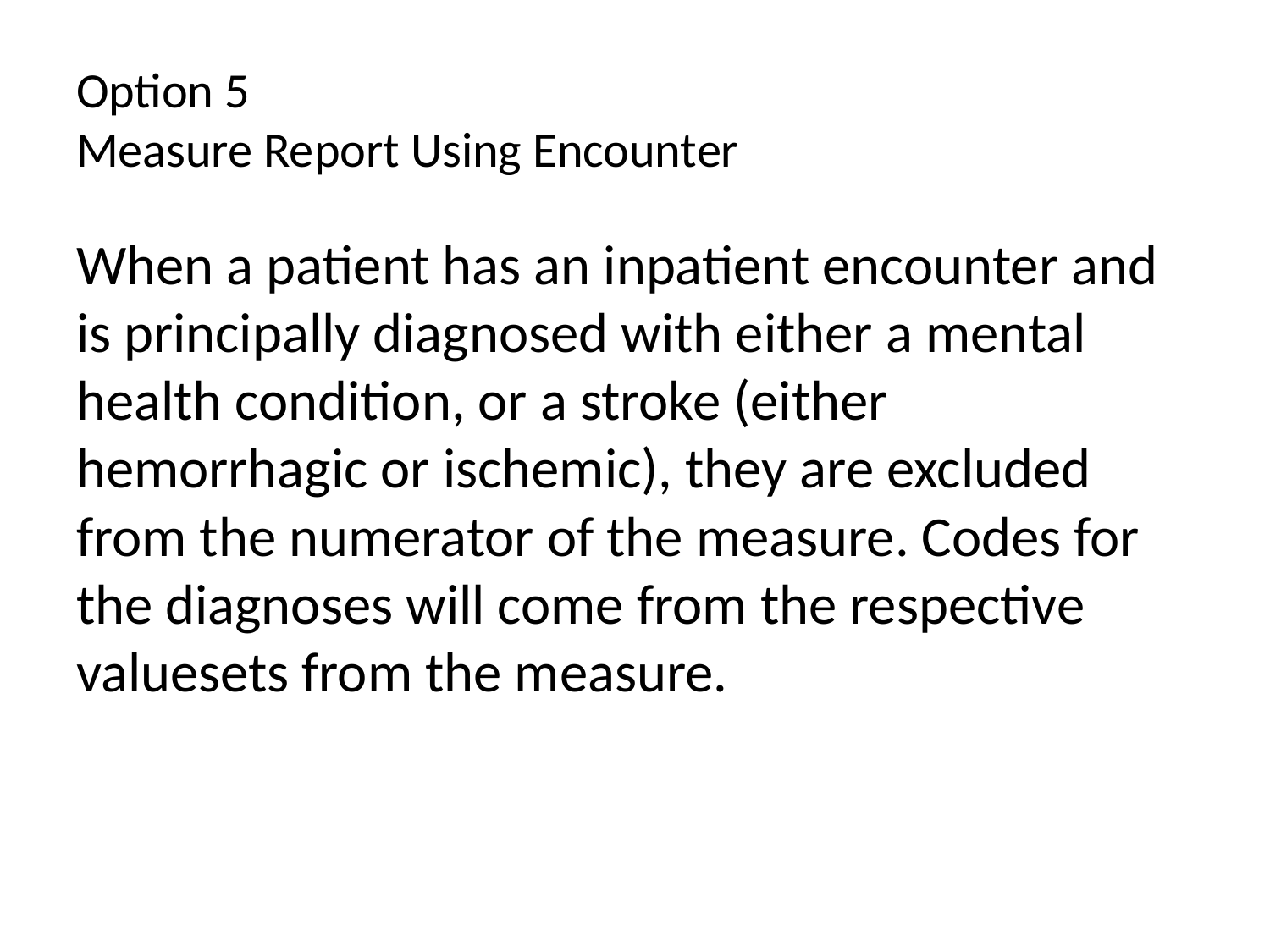

# Option 5 Measure Report Using Encounter
When a patient has an inpatient encounter and is principally diagnosed with either a mental health condition, or a stroke (either hemorrhagic or ischemic), they are excluded from the numerator of the measure. Codes for the diagnoses will come from the respective valuesets from the measure.